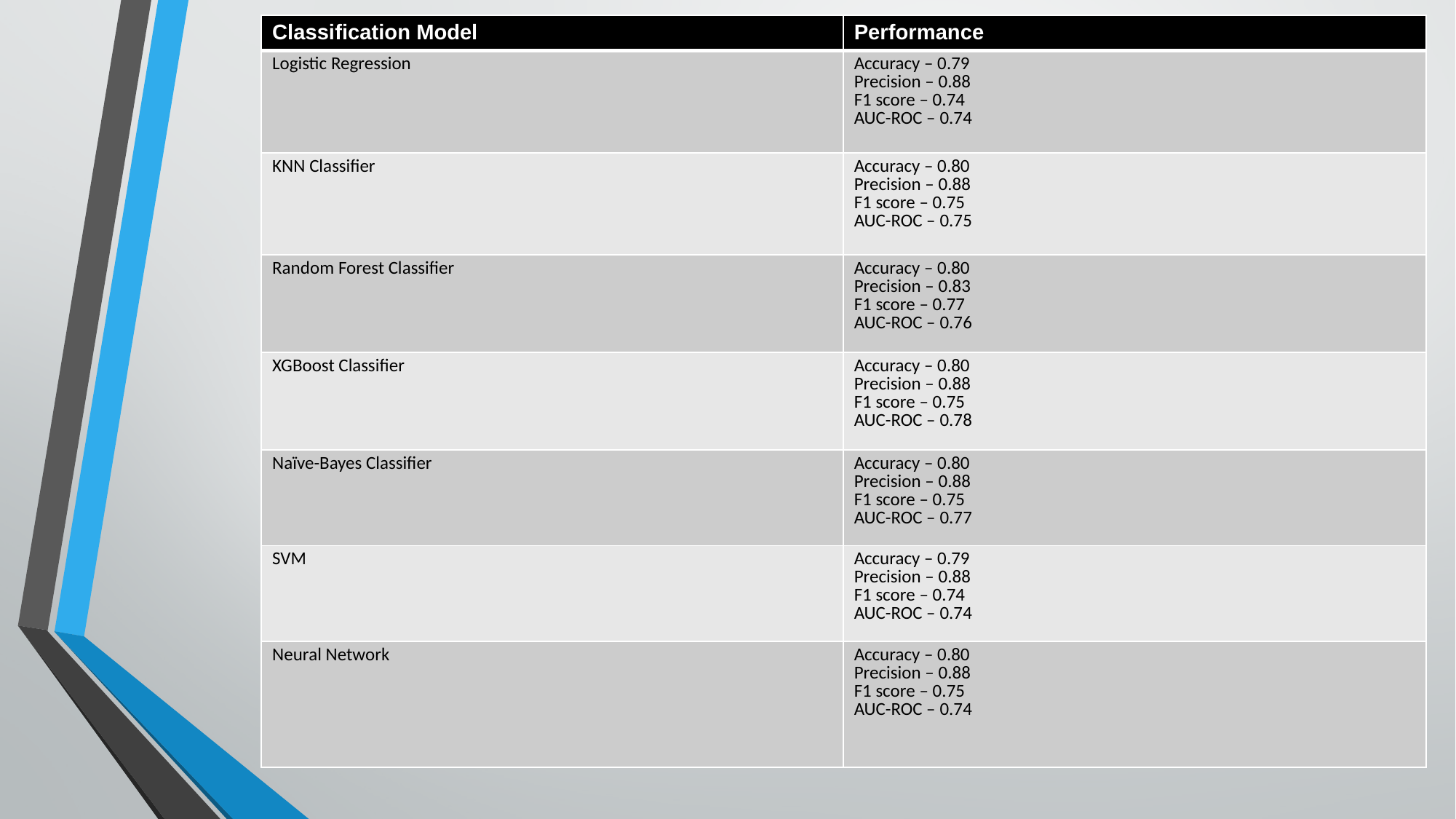

| Classification Model | Performance |
| --- | --- |
| Logistic Regression | Accuracy – 0.79 Precision – 0.88 F1 score – 0.74 AUC-ROC – 0.74 |
| KNN Classifier | Accuracy – 0.80 Precision – 0.88 F1 score – 0.75 AUC-ROC – 0.75 |
| Random Forest Classifier | Accuracy – 0.80 Precision – 0.83 F1 score – 0.77 AUC-ROC – 0.76 |
| XGBoost Classifier | Accuracy – 0.80 Precision – 0.88 F1 score – 0.75 AUC-ROC – 0.78 |
| Naïve-Bayes Classifier | Accuracy – 0.80 Precision – 0.88 F1 score – 0.75 AUC-ROC – 0.77 |
| SVM | Accuracy – 0.79 Precision – 0.88 F1 score – 0.74 AUC-ROC – 0.74 |
| Neural Network | Accuracy – 0.80 Precision – 0.88 F1 score – 0.75 AUC-ROC – 0.74 |